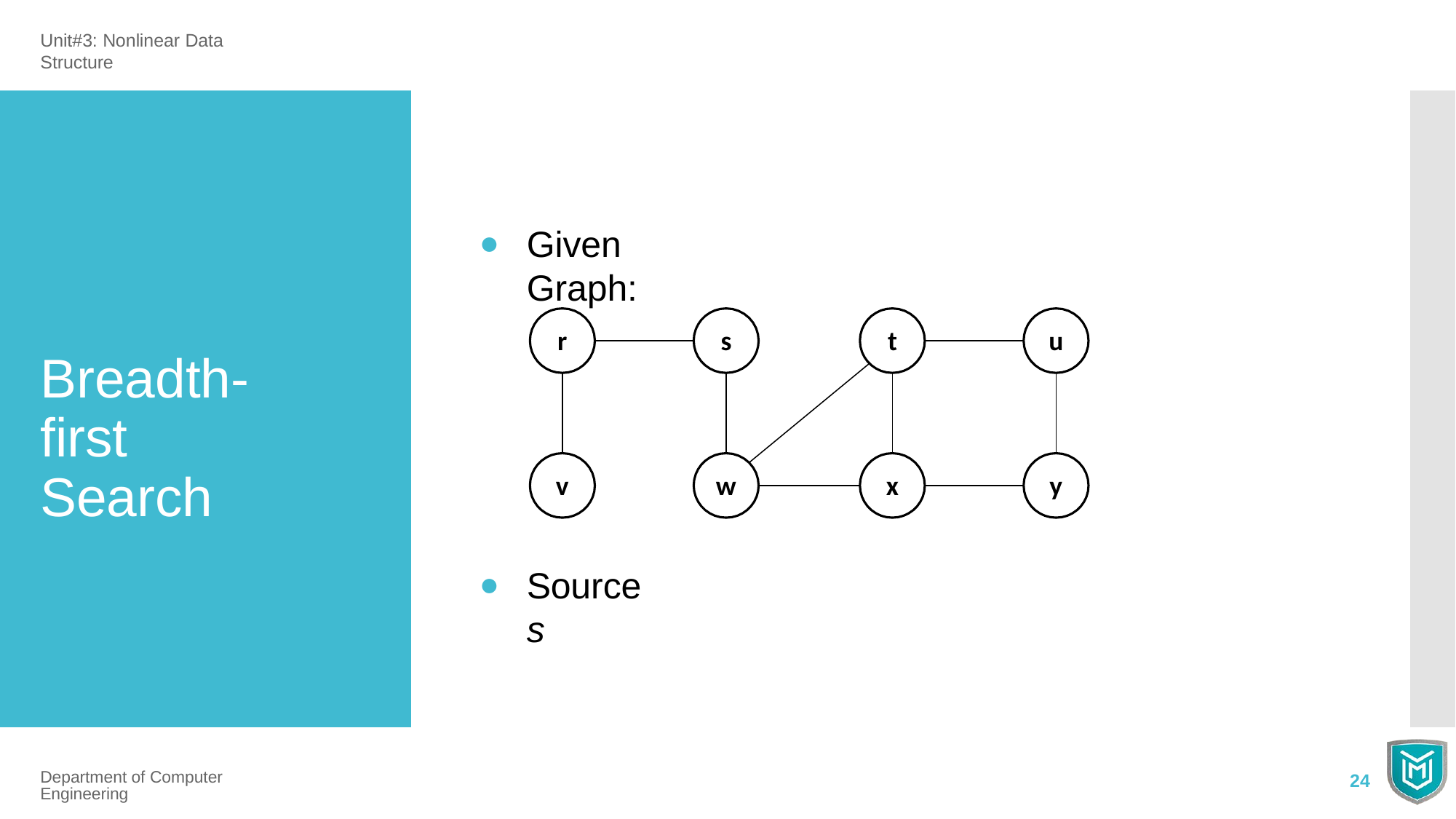

Unit#3: Nonlinear Data Structure
Given Graph:

r
s
t
u

Breadth-ﬁrst  Search

v
w
x
y
Source s
Department of Computer Engineering
24